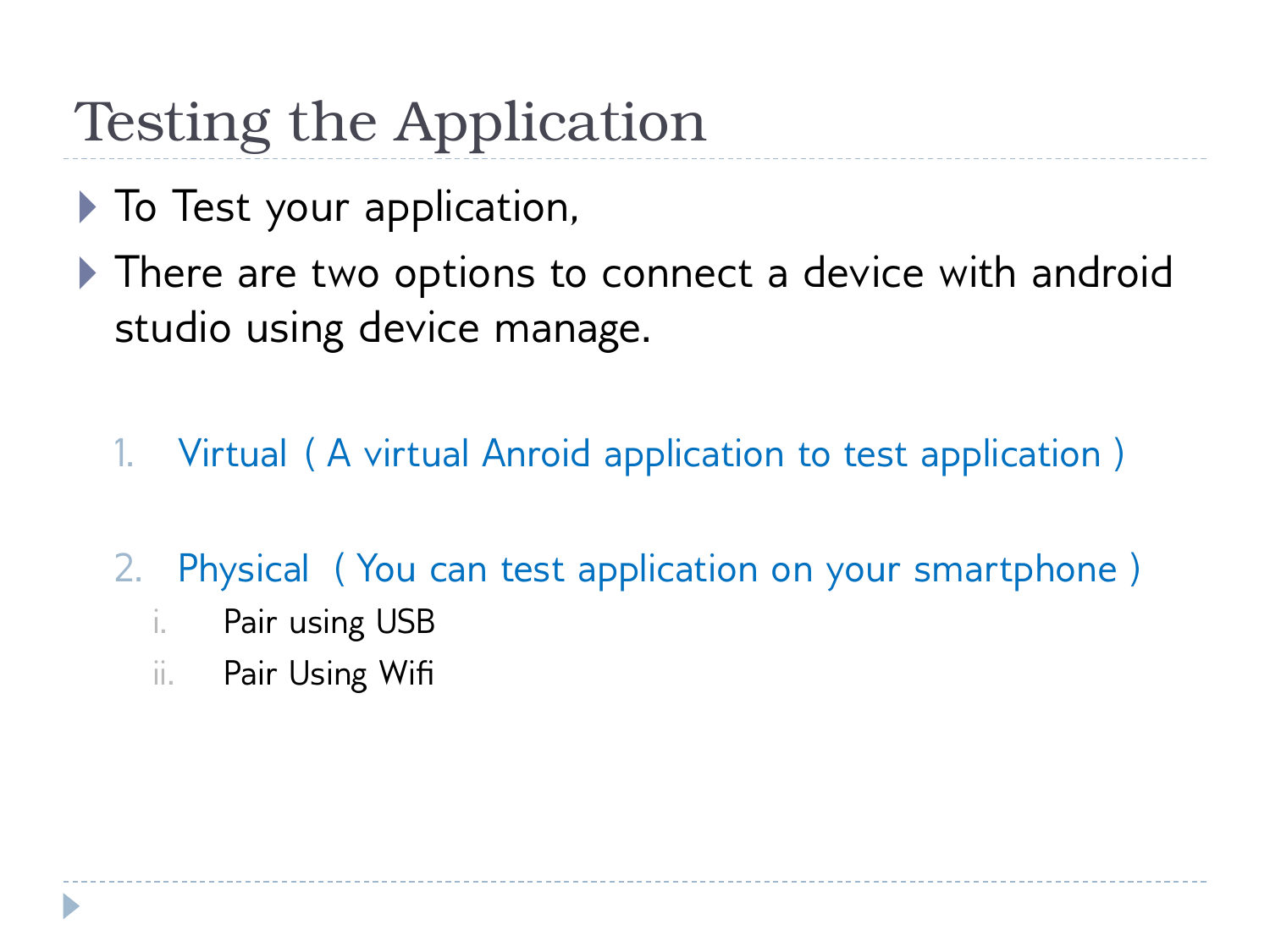

# Testing the Application
To Test your application,
There are two options to connect a device with android studio using device manage.

Virtual	( A virtual Anroid application to test application )

Physical  ( You can test application on your smartphone )
Pair using USB
Pair Using Wifi